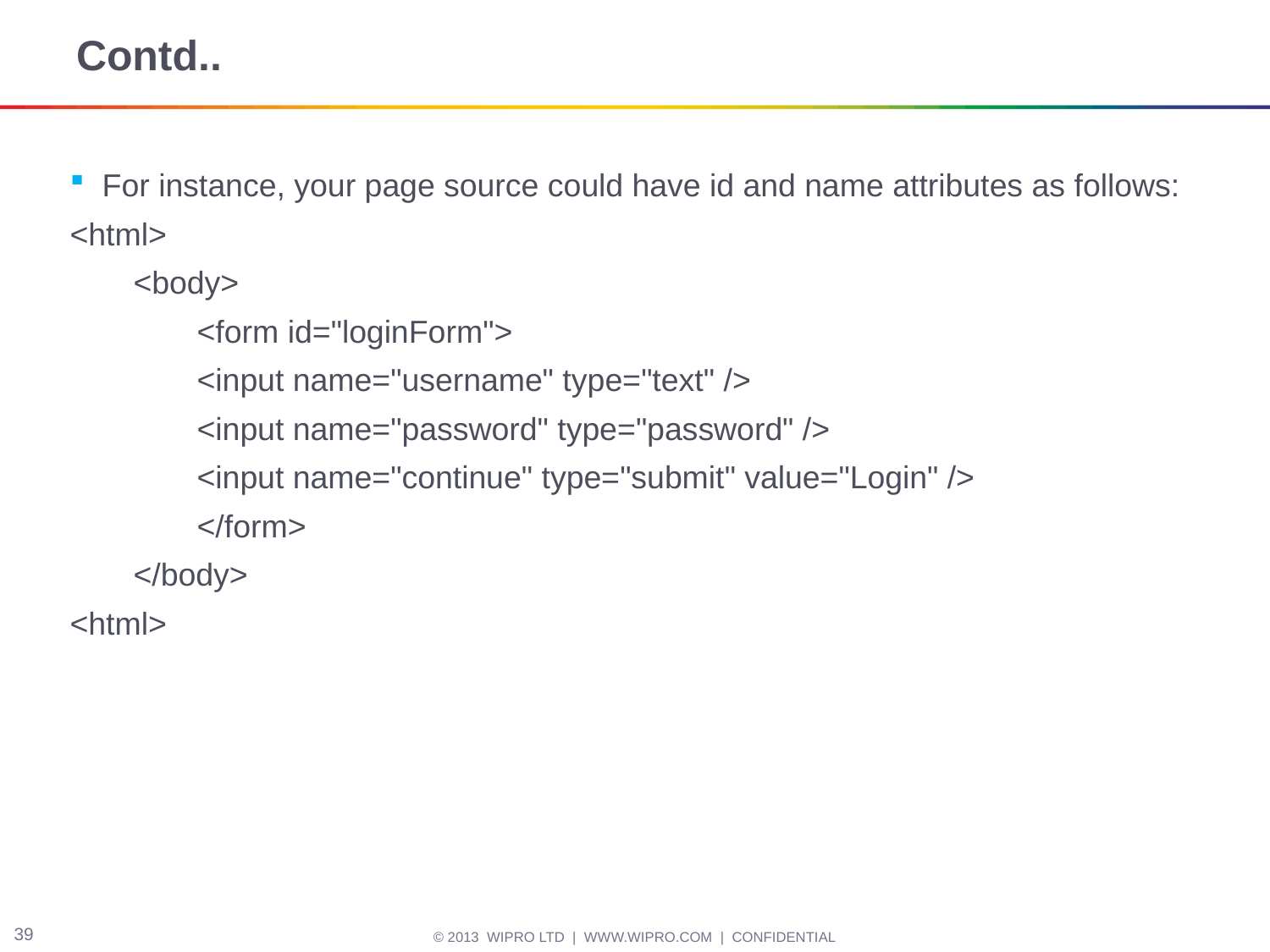

# Contd..
For instance, your page source could have id and name attributes as follows:
<html>
<body>
<form id="loginForm">
<input name="username" type="text" />
<input name="password" type="password" />
<input name="continue" type="submit" value="Login" />
</form>
</body>
<html>